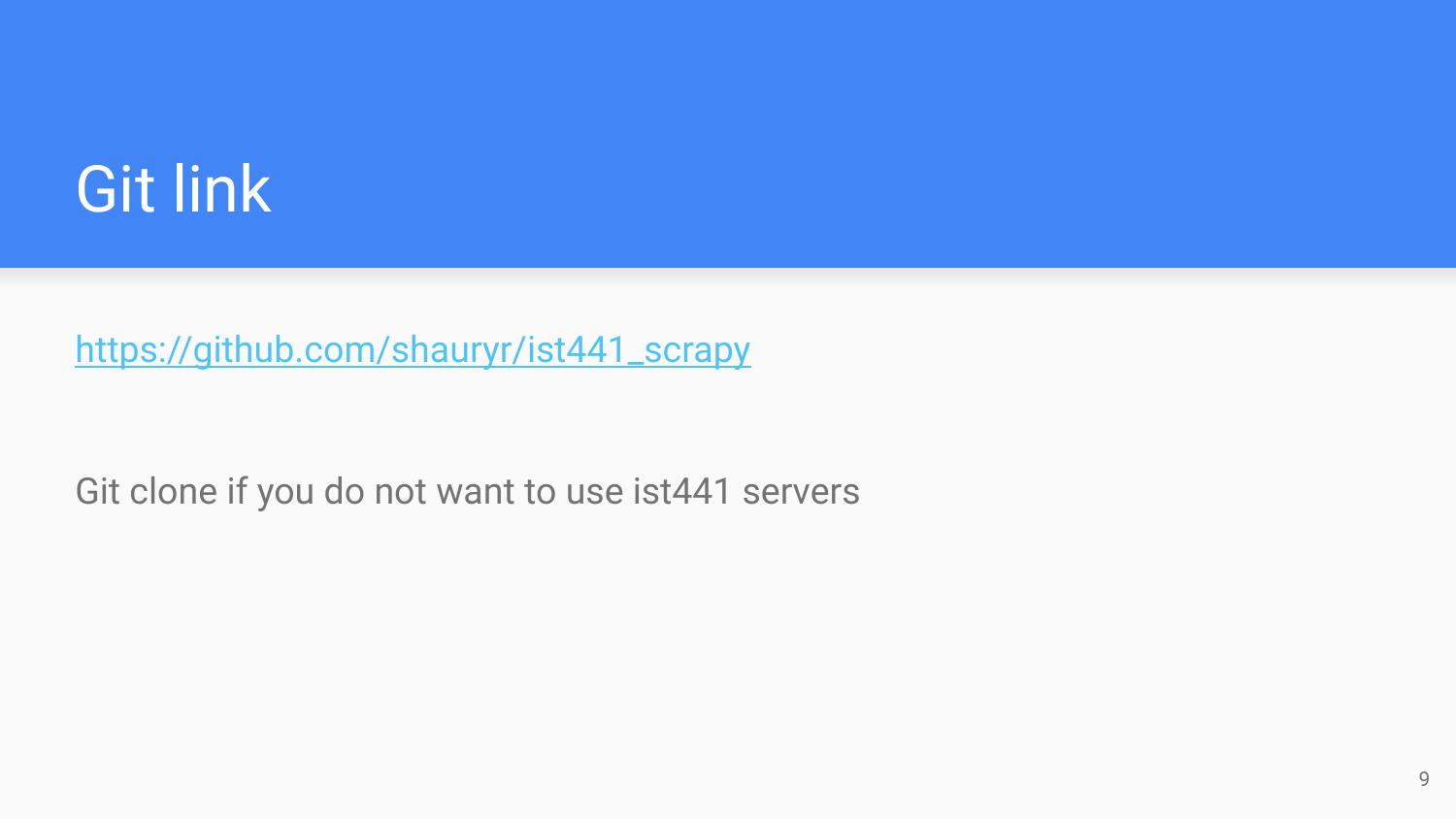

# Git link
https://github.com/shauryr/ist441_scrapy

Git clone if you do not want to use ist441 servers
9